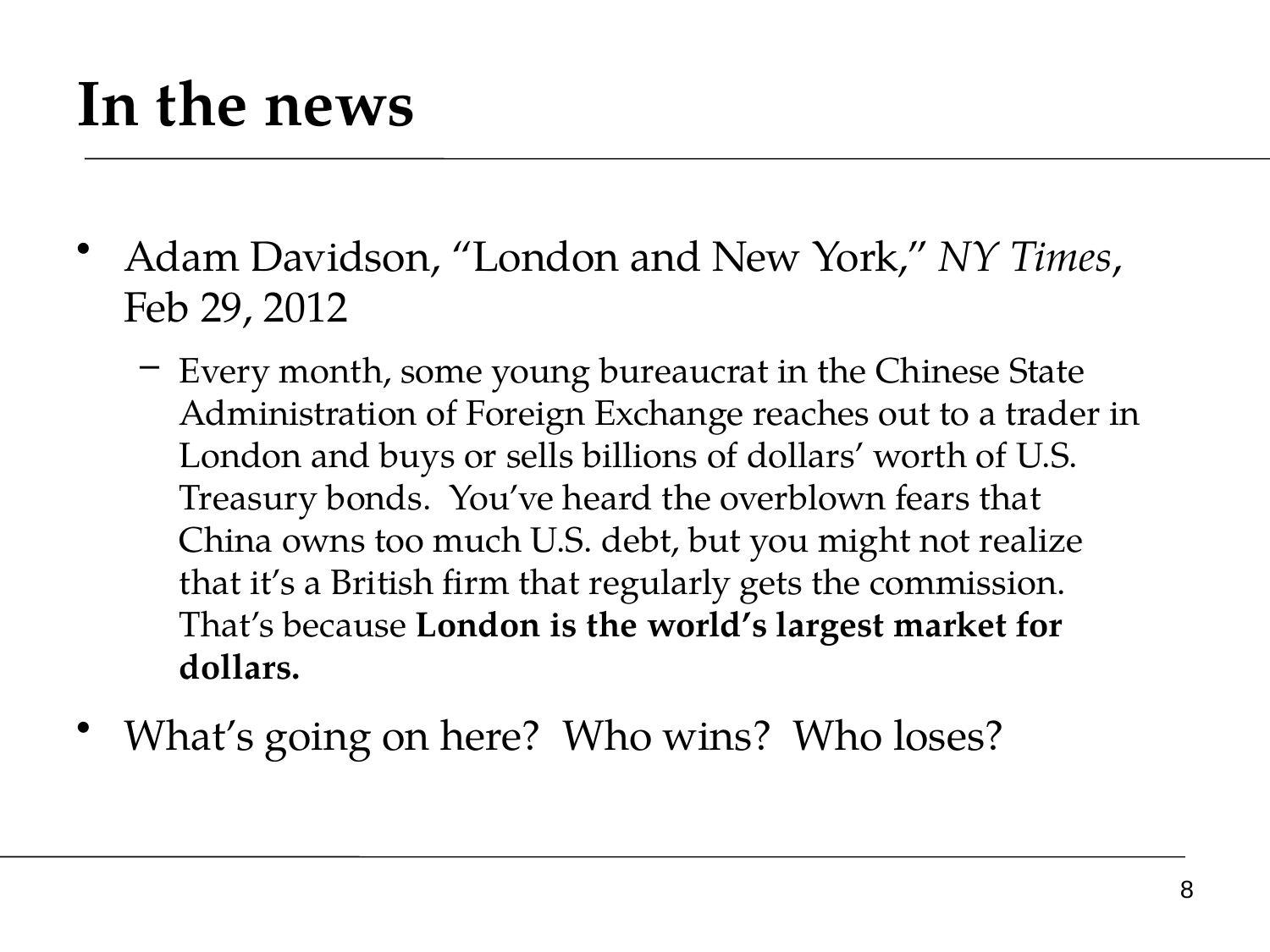

# In the news
Adam Davidson, “London and New York,” NY Times, Feb 29, 2012
Every month, some young bureaucrat in the Chinese State Administration of Foreign Exchange reaches out to a trader in London and buys or sells billions of dollars’ worth of U.S. Treasury bonds.  You’ve heard the overblown fears that China owns too much U.S. debt, but you might not realize that it’s a British firm that regularly gets the commission.  That’s because London is the world’s largest market for dollars.
What’s going on here?  Who wins?  Who loses?
8